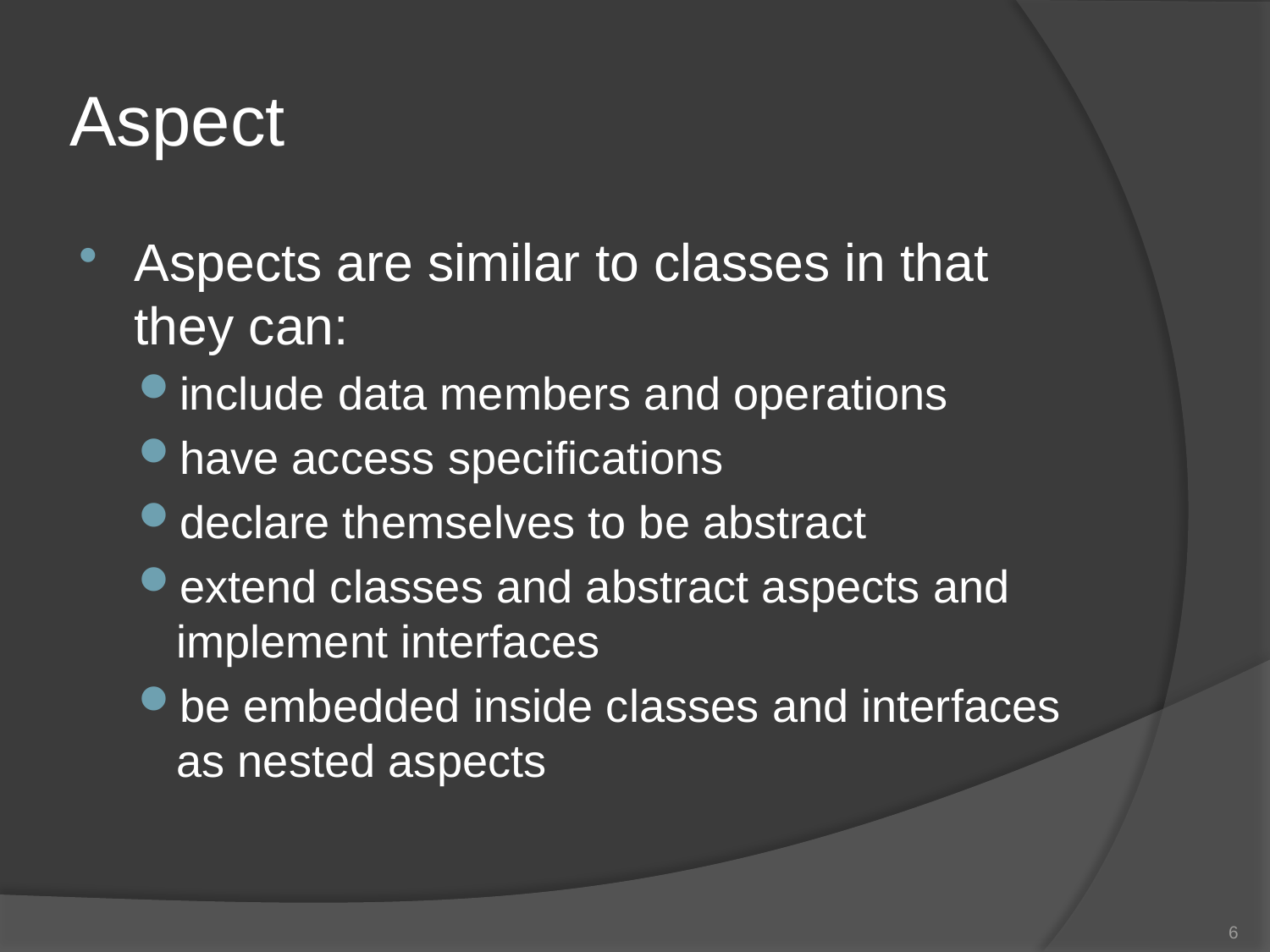

# Aspect
Aspects are similar to classes in that they can:
include data members and operations
have access specifications
declare themselves to be abstract
extend classes and abstract aspects and implement interfaces
be embedded inside classes and interfaces as nested aspects

6